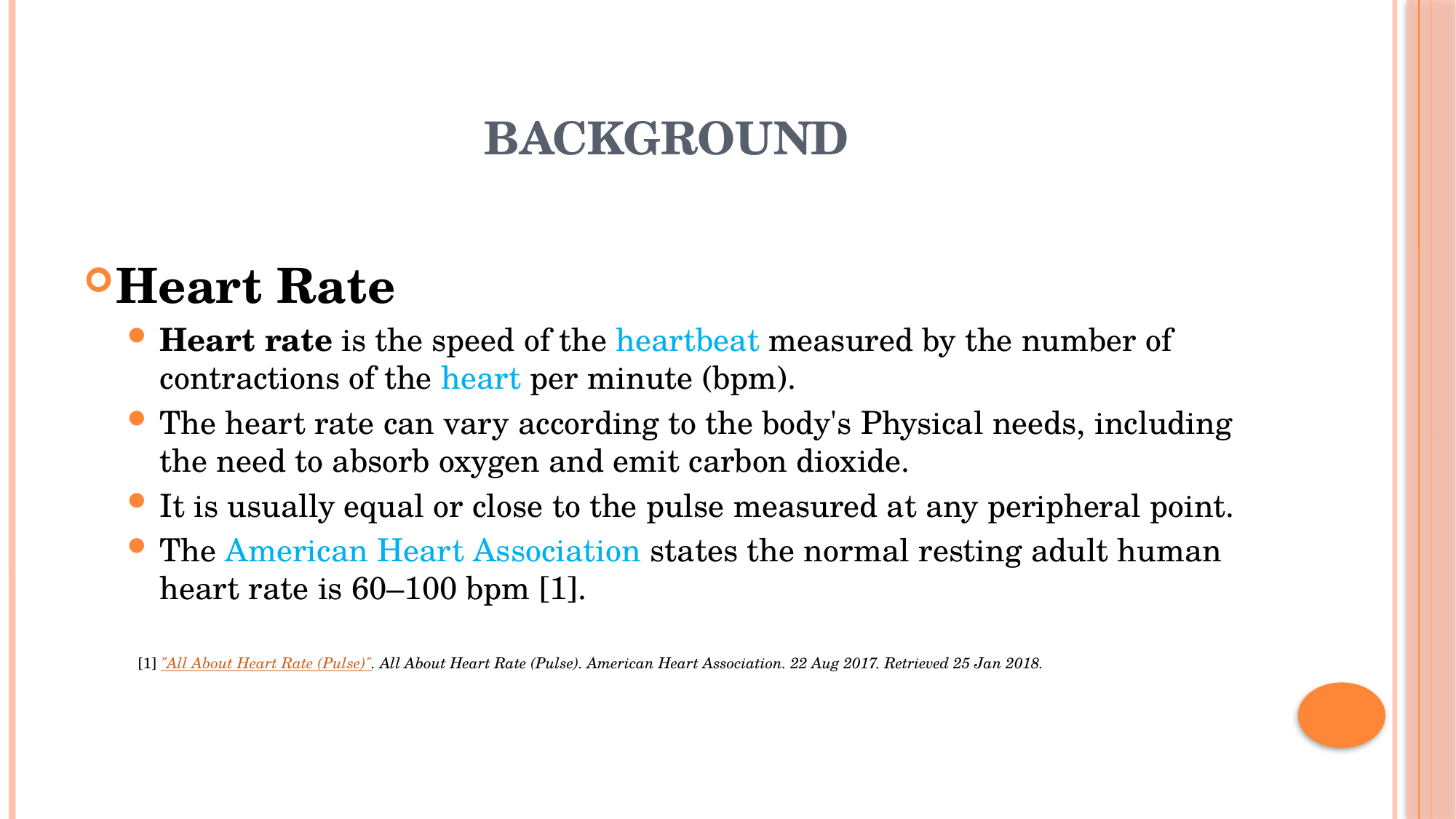

# Background
Heart Rate
Heart rate is the speed of the heartbeat measured by the number of contractions of the heart per minute (bpm).
The heart rate can vary according to the body's Physical needs, including the need to absorb oxygen and emit carbon dioxide.
It is usually equal or close to the pulse measured at any peripheral point.
The American Heart Association states the normal resting adult human heart rate is 60–100 bpm [1].

[1] "All About Heart Rate (Pulse)". All About Heart Rate (Pulse). American Heart Association. 22 Aug 2017. Retrieved 25 Jan 2018.